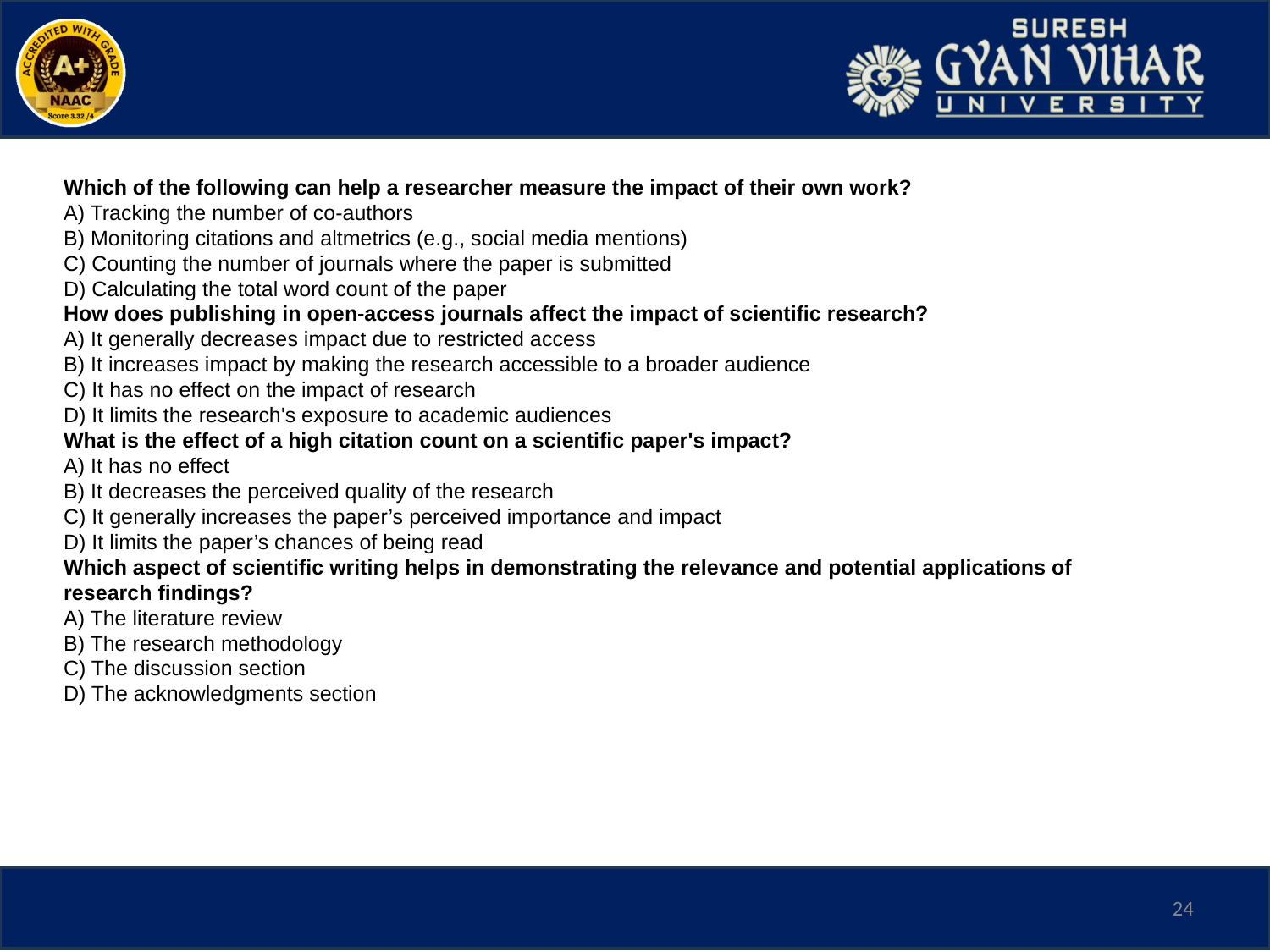

Which of the following can help a researcher measure the impact of their own work?
A) Tracking the number of co-authors
B) Monitoring citations and altmetrics (e.g., social media mentions)
C) Counting the number of journals where the paper is submitted
D) Calculating the total word count of the paper
How does publishing in open-access journals affect the impact of scientific research?
A) It generally decreases impact due to restricted access
B) It increases impact by making the research accessible to a broader audience
C) It has no effect on the impact of research
D) It limits the research's exposure to academic audiences
What is the effect of a high citation count on a scientific paper's impact?
A) It has no effect
B) It decreases the perceived quality of the research
C) It generally increases the paper’s perceived importance and impact
D) It limits the paper’s chances of being read
Which aspect of scientific writing helps in demonstrating the relevance and potential applications of research findings?
A) The literature review
B) The research methodology
C) The discussion section
D) The acknowledgments section

24